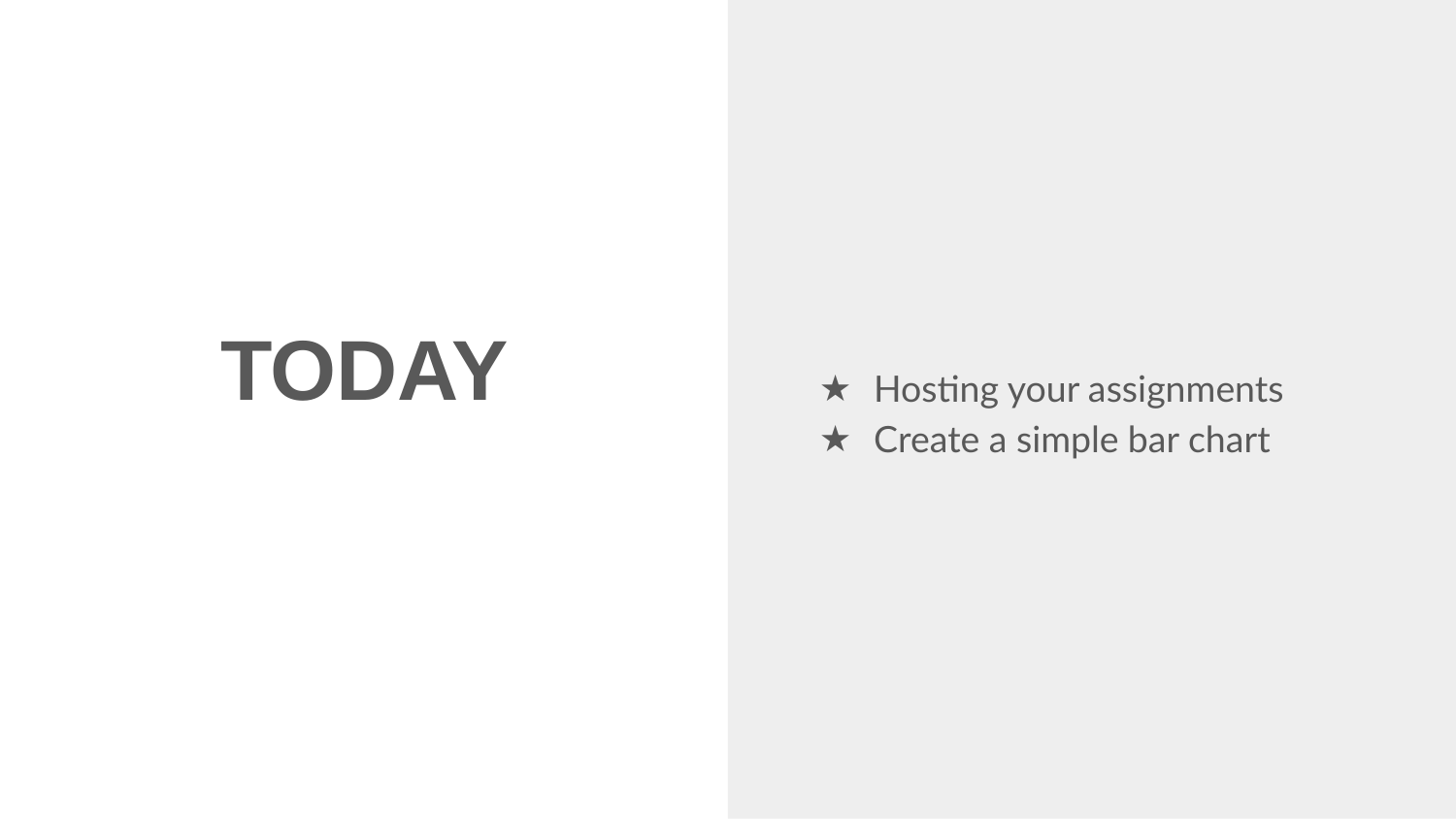

Hosting your assignments
Create a simple bar chart
# TODAY